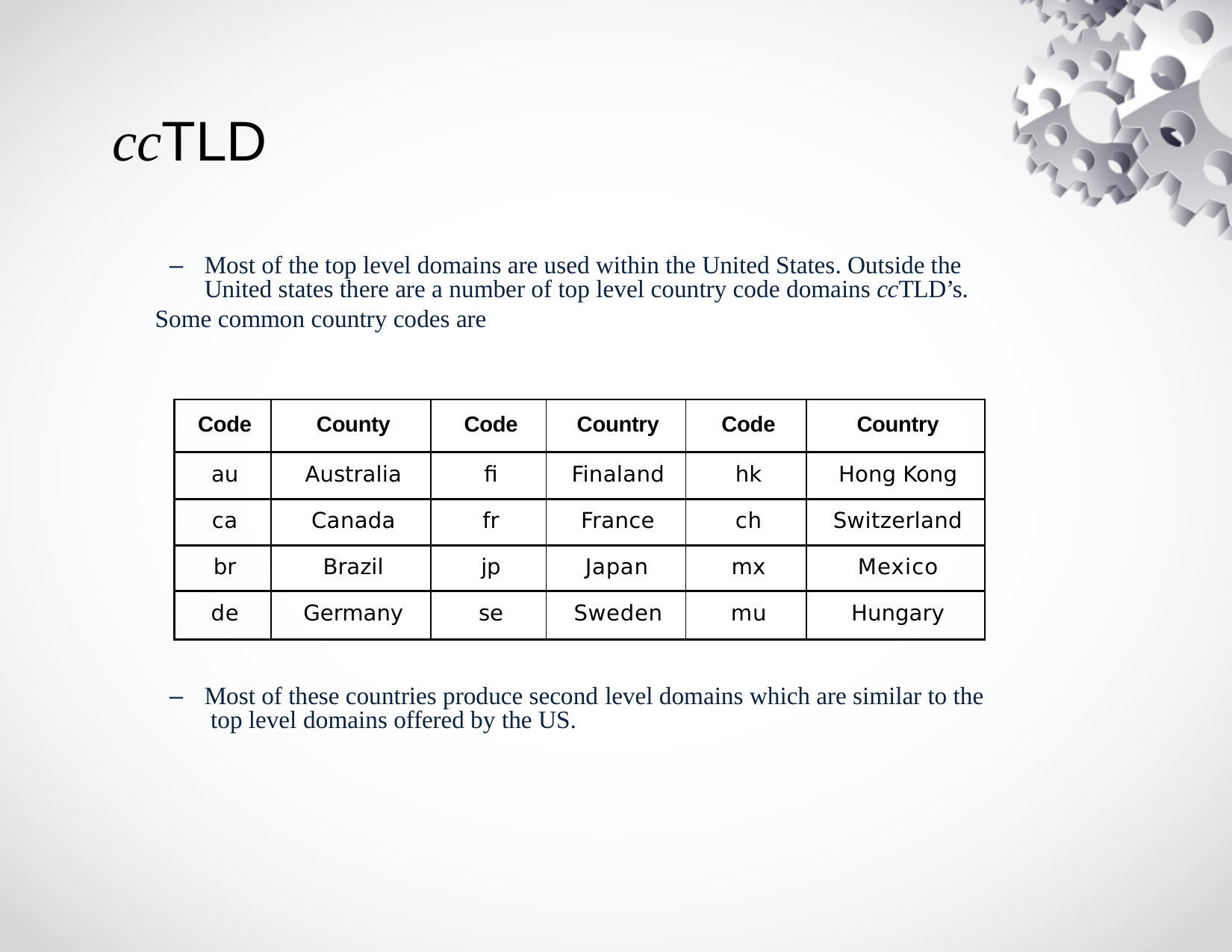

# ccTLD
–	Most of the top level domains are used within the United States. Outside the  United states there are a number of top level country code domains ccTLD’s.
Some common country codes are
| Code | County | Code | Country | Code | Country |
| --- | --- | --- | --- | --- | --- |
| au | Australia | fi | Finaland | hk | Hong Kong |
| ca | Canada | fr | France | ch | Switzerland |
| br | Brazil | jp | Japan | mx | Mexico |
| de | Germany | se | Sweden | mu | Hungary |
–	Most of these countries produce second level domains which are similar to the  top level domains offered by the US.